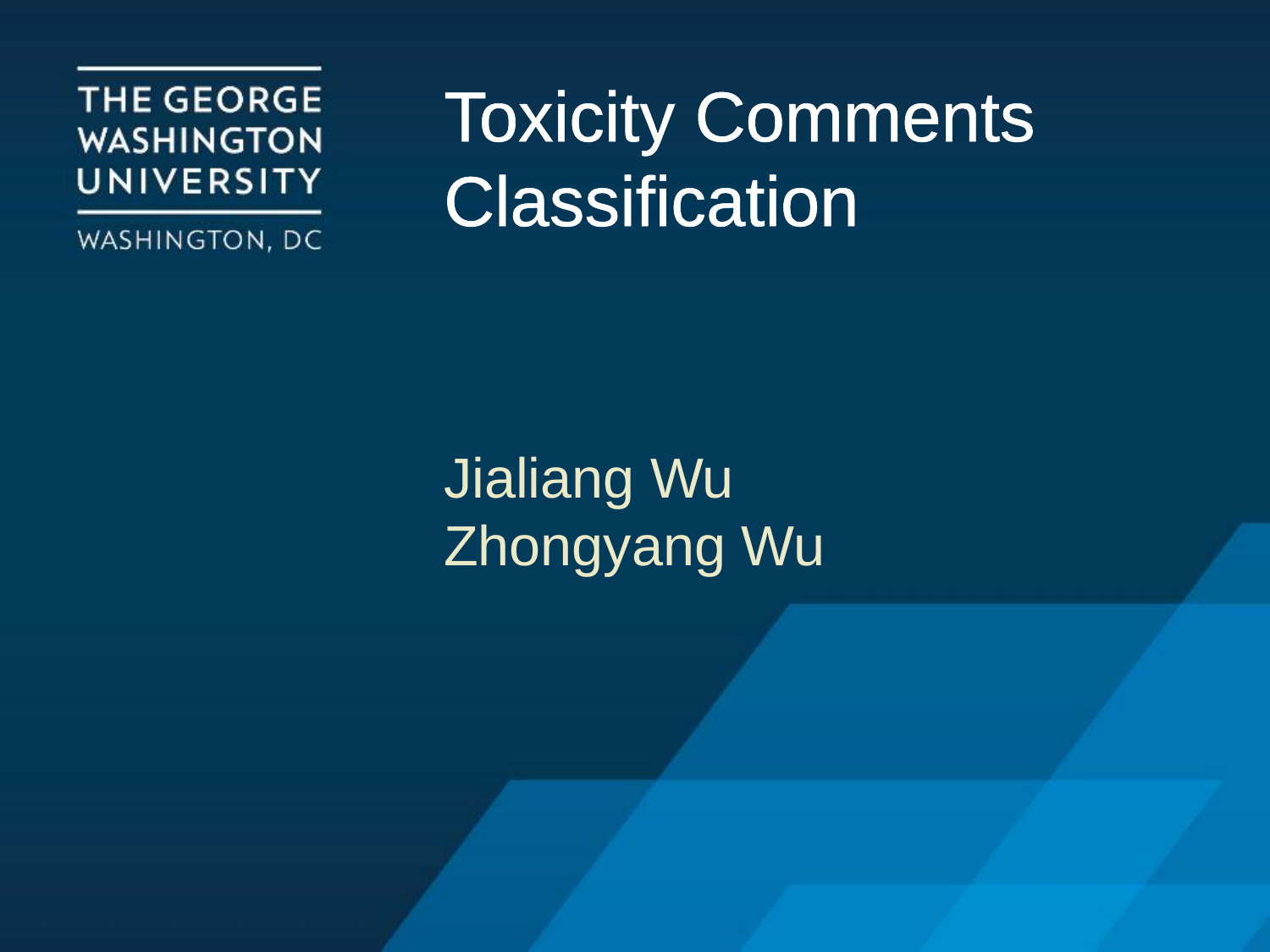

# Toxicity Comments Classification
Jialiang Wu
Zhongyang Wu